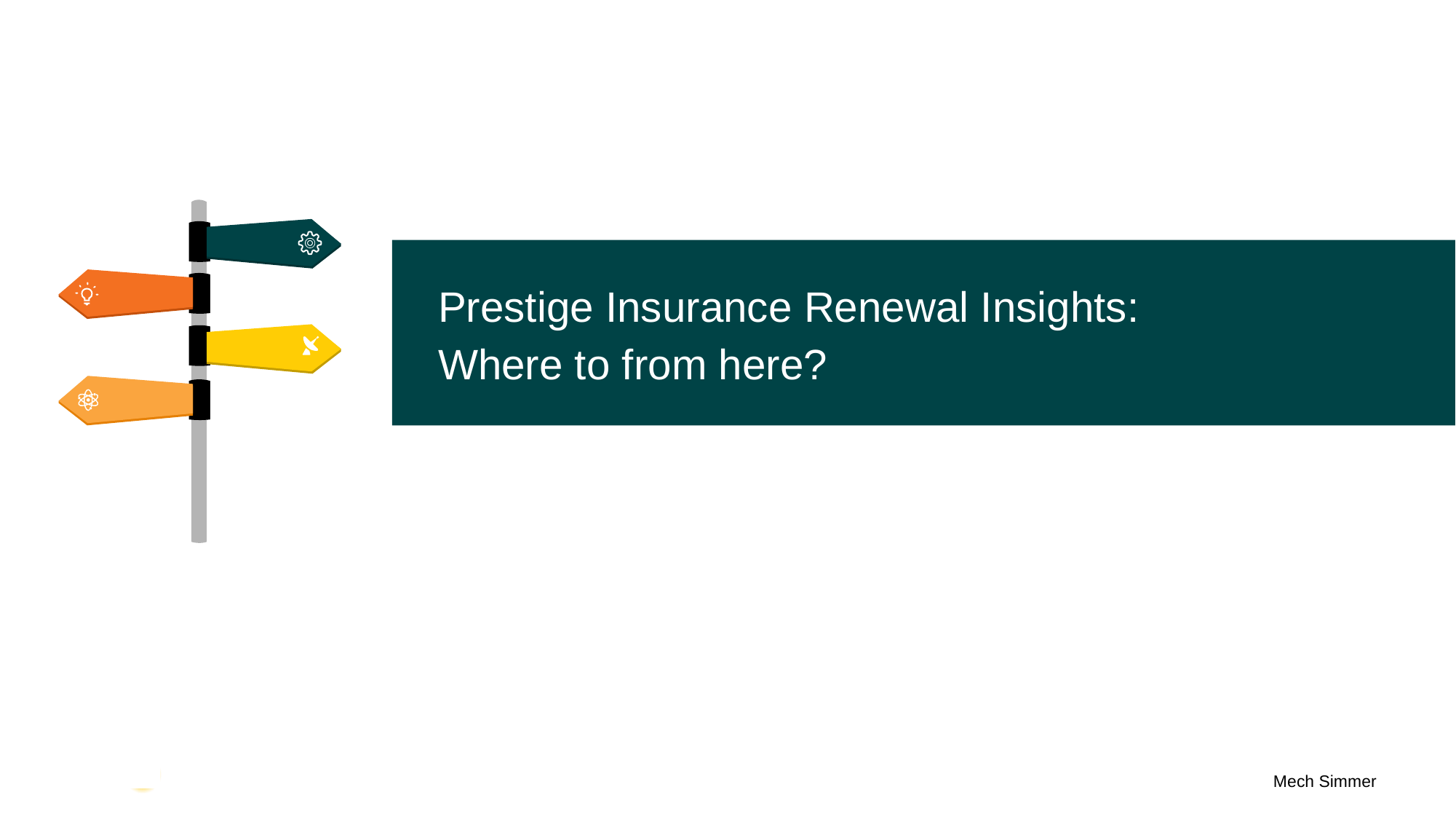

Prestige Insurance Renewal Insights:
Where to from here?

Mech Simmer